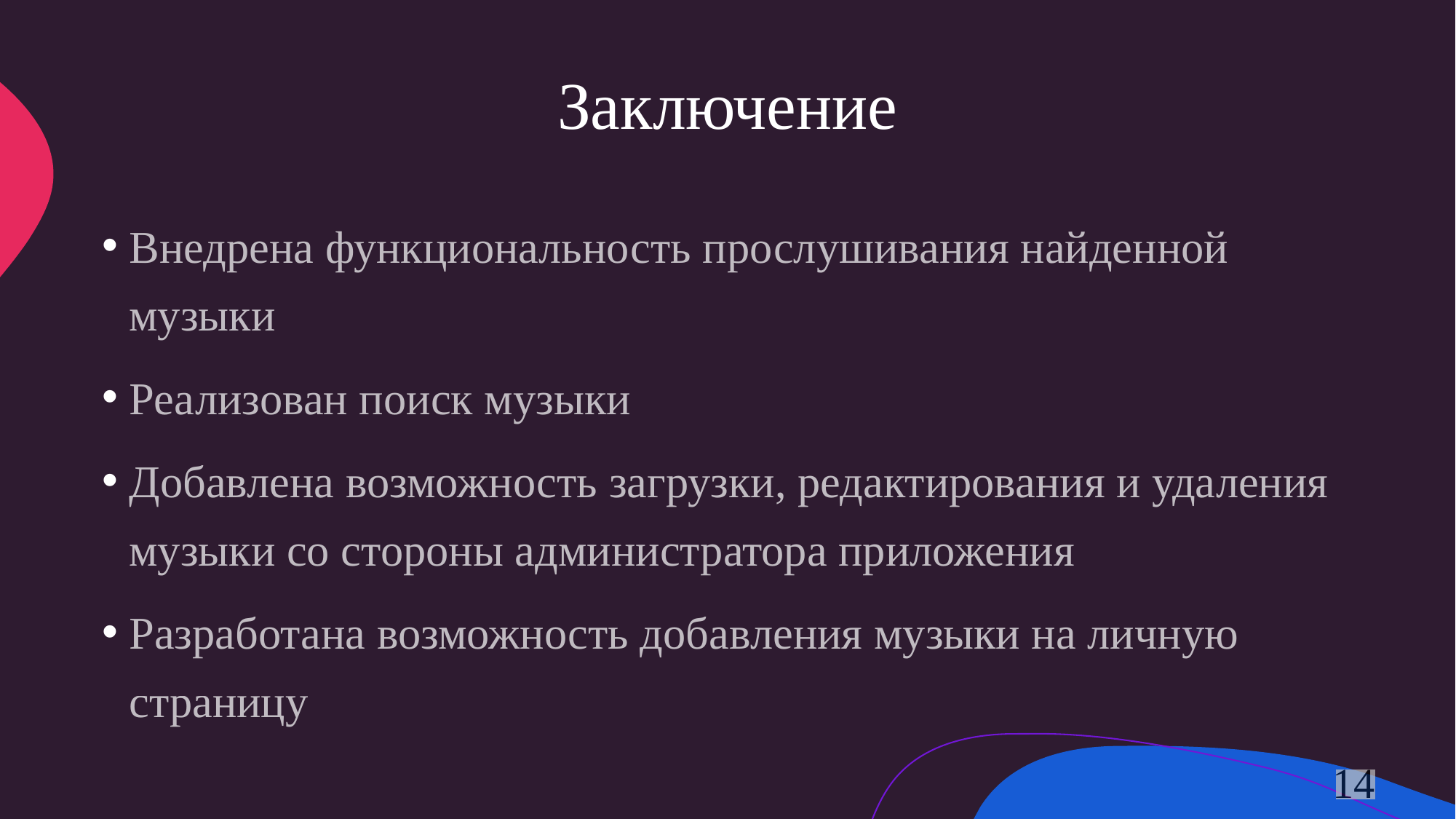

# Заключение
Внедрена функциональность прослушивания найденной музыки
Реализован поиск музыки
Добавлена возможность загрузки, редактирования и удаления музыки со стороны администратора приложения
Разработана возможность добавления музыки на личную страницу

14